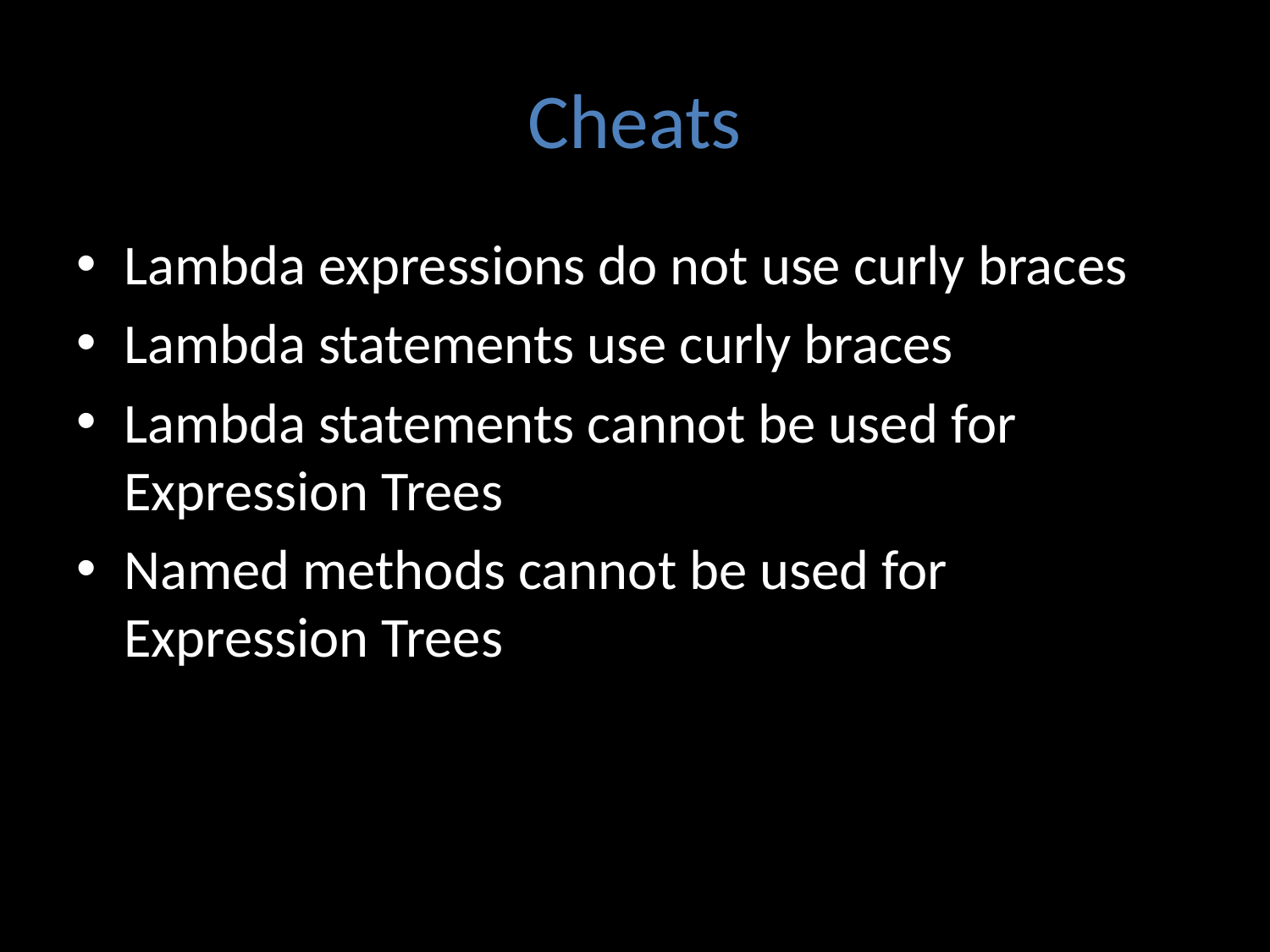

# Cheats
Lambda expressions do not use curly braces
Lambda statements use curly braces
Lambda statements cannot be used for Expression Trees
Named methods cannot be used for Expression Trees